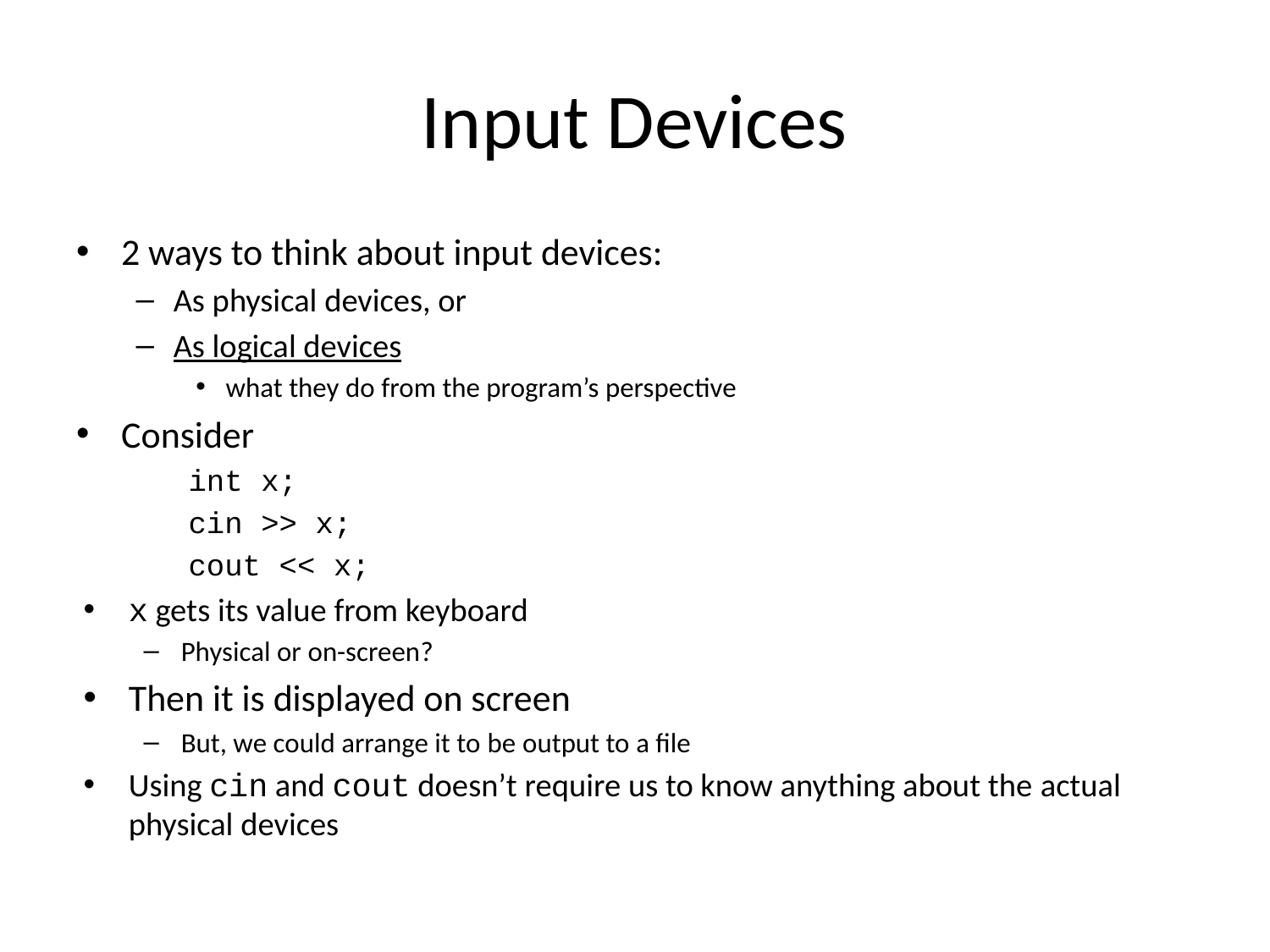

# Input Devices
2 ways to think about input devices:
As physical devices, or
As logical devices
what they do from the program’s perspective
Consider
int x;
cin >> x;
cout << x;
x gets its value from keyboard
Physical or on-screen?
Then it is displayed on screen
But, we could arrange it to be output to a file
Using cin and cout doesn’t require us to know anything about the actual physical devices